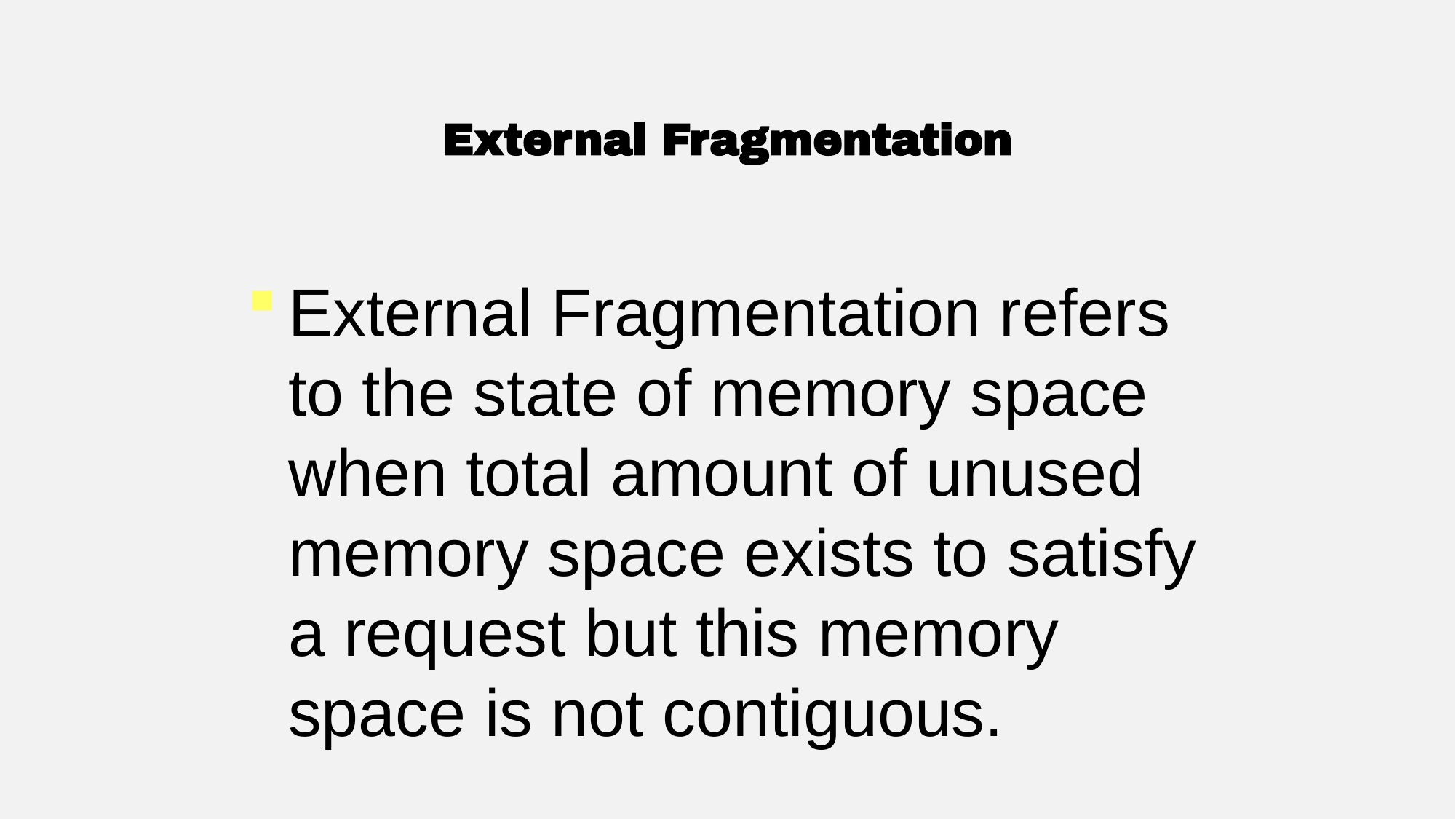

External Fragmentation
External Fragmentation refers to the state of memory space when total amount of unused memory space exists to satisfy a request but this memory space is not contiguous.